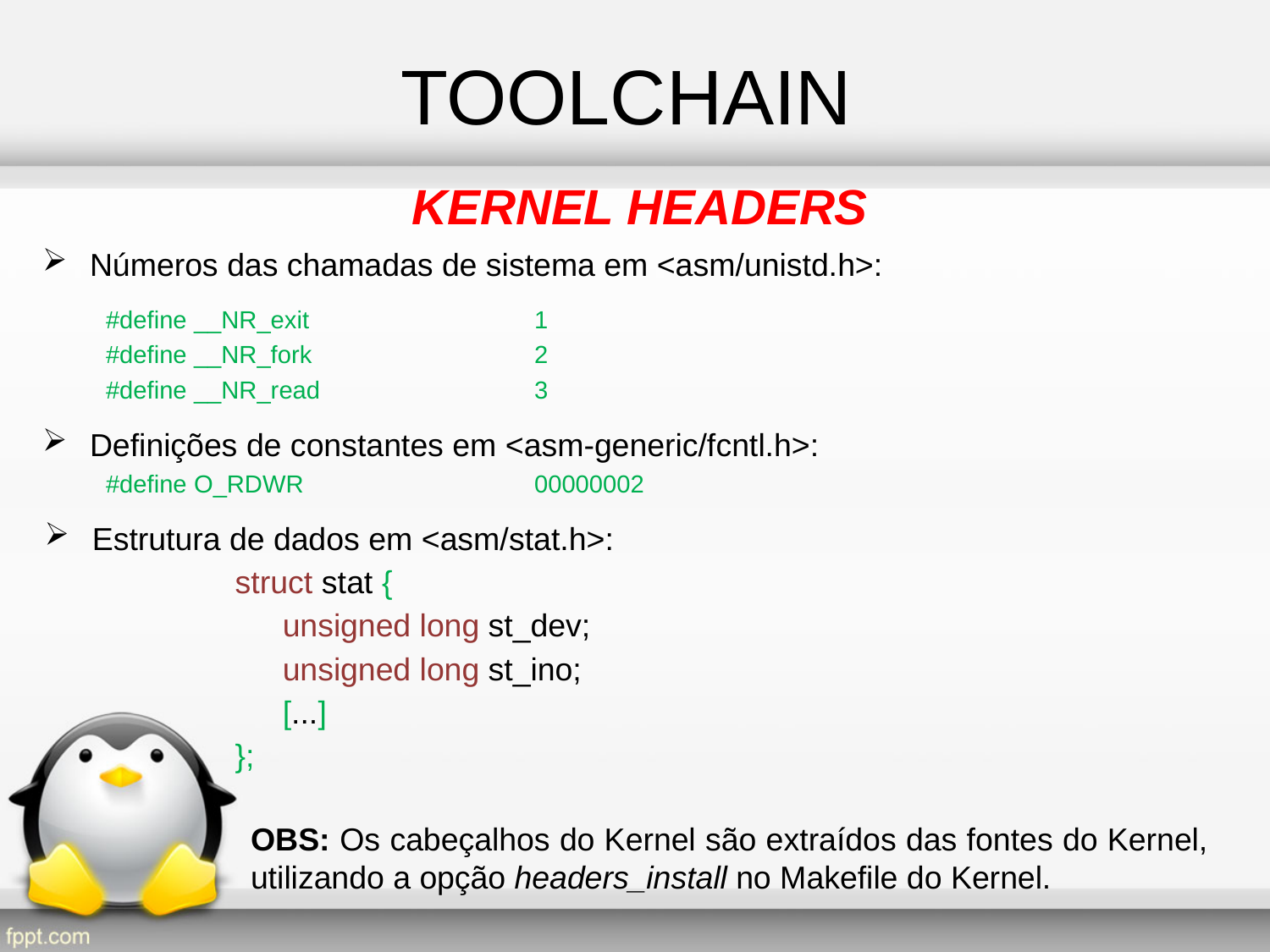

TOOLCHAIN
KERNEL HEADERS
Números das chamadas de sistema em <asm/unistd.h>:
#define __NR_exit		1
#define __NR_fork		2
#define __NR_read		3
Definições de constantes em <asm-generic/fcntl.h>:
#define O_RDWR 		00000002
Estrutura de dados em <asm/stat.h>:
struct stat {
	unsigned long st_dev;
	unsigned long st_ino;
	[...]
};

OBS: Os cabeçalhos do Kernel são extraídos das fontes do Kernel, utilizando a opção headers_install no Makefile do Kernel.